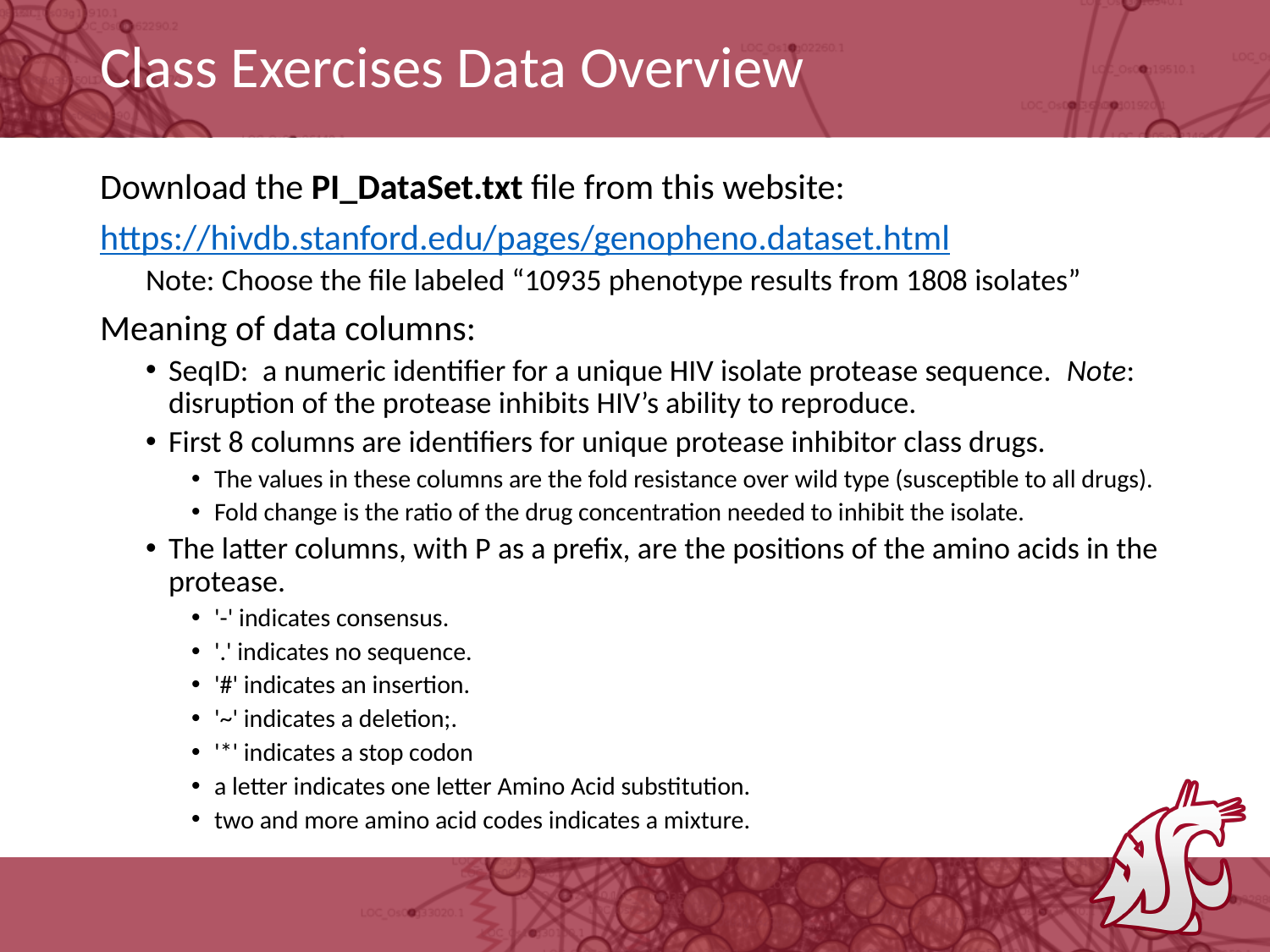

# Class Exercises Data Overview
Download the PI_DataSet.txt file from this website:
https://hivdb.stanford.edu/pages/genopheno.dataset.html
Note: Choose the file labeled “10935 phenotype results from 1808 isolates”
Meaning of data columns:
SeqID:  a numeric identifier for a unique HIV isolate protease sequence.  Note: disruption of the protease inhibits HIV’s ability to reproduce.
First 8 columns are identifiers for unique protease inhibitor class drugs.
The values in these columns are the fold resistance over wild type (susceptible to all drugs).
Fold change is the ratio of the drug concentration needed to inhibit the isolate.
The latter columns, with P as a prefix, are the positions of the amino acids in the protease.
'-' indicates consensus.
'.' indicates no sequence.
'#' indicates an insertion.
'~' indicates a deletion;.
'*' indicates a stop codon
a letter indicates one letter Amino Acid substitution.
two and more amino acid codes indicates a mixture.